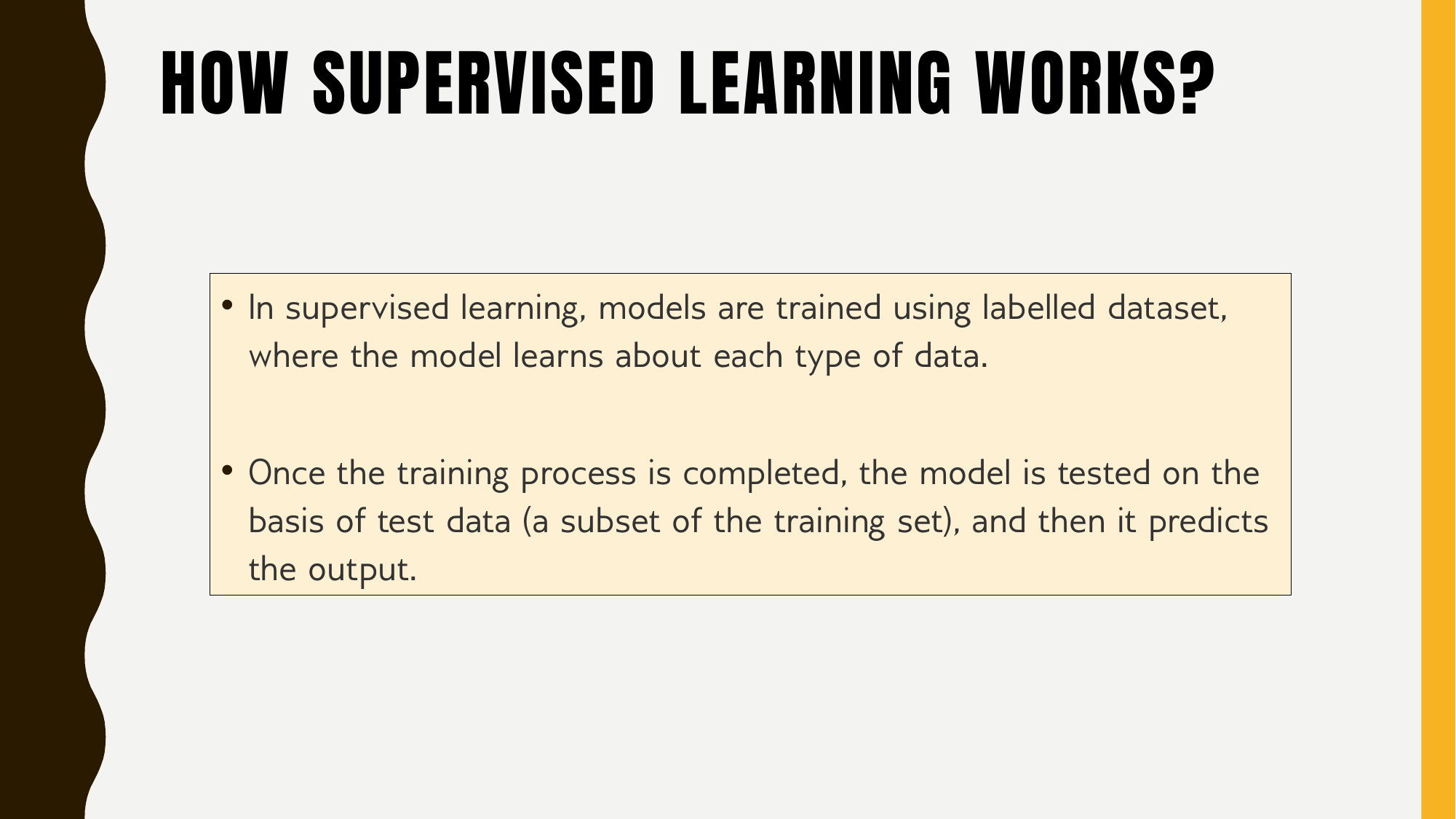

# How Supervised Learning Works?
In supervised learning, models are trained using labelled dataset, where the model learns about each type of data.

Once the training process is completed, the model is tested on the basis of test data (a subset of the training set), and then it predicts the output.